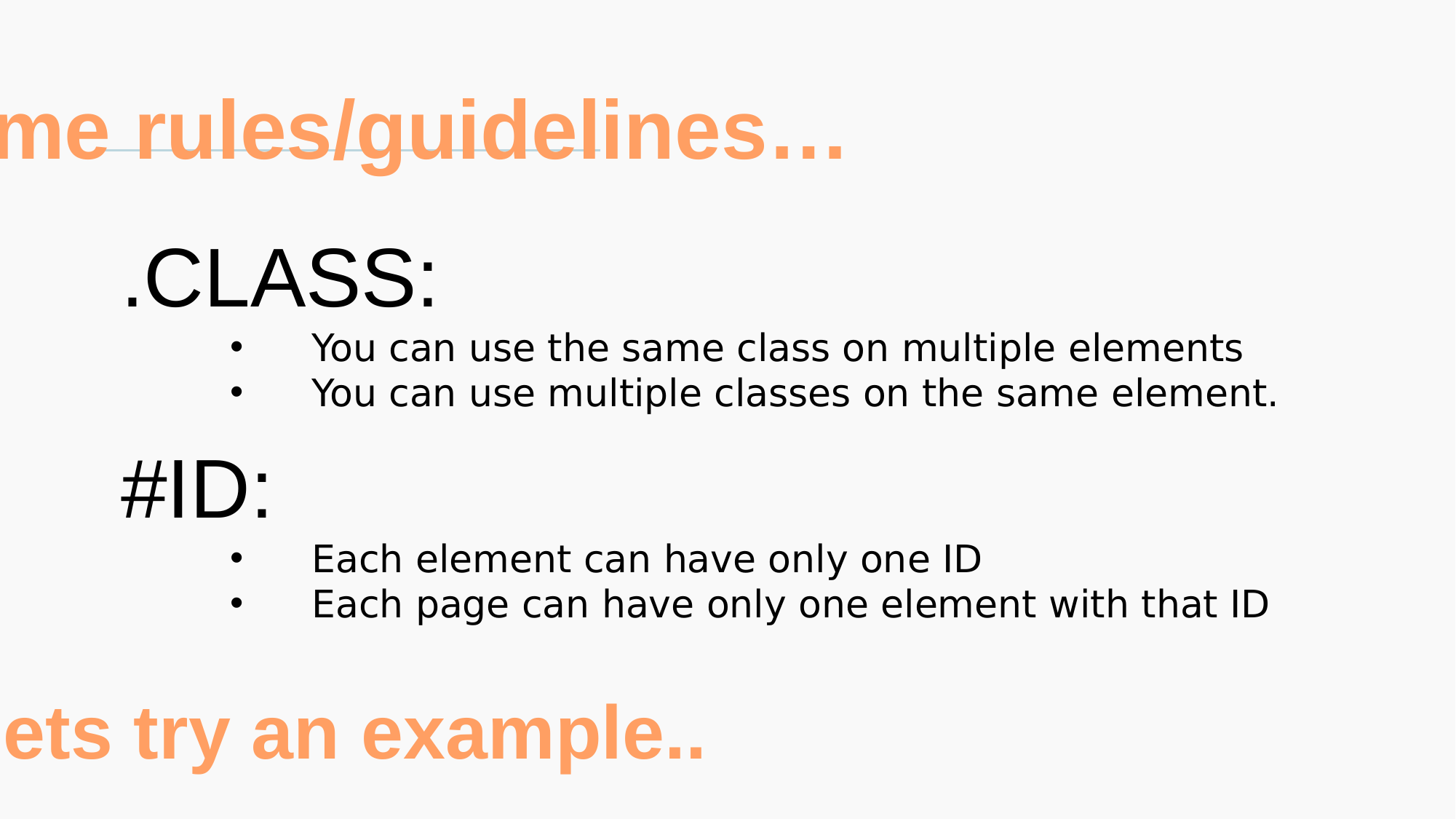

some rules/guidelines…
.CLASS:
You can use the same class on multiple elements
You can use multiple classes on the same element.
#ID:
Each element can have only one ID
Each page can have only one element with that ID
lets try an example..